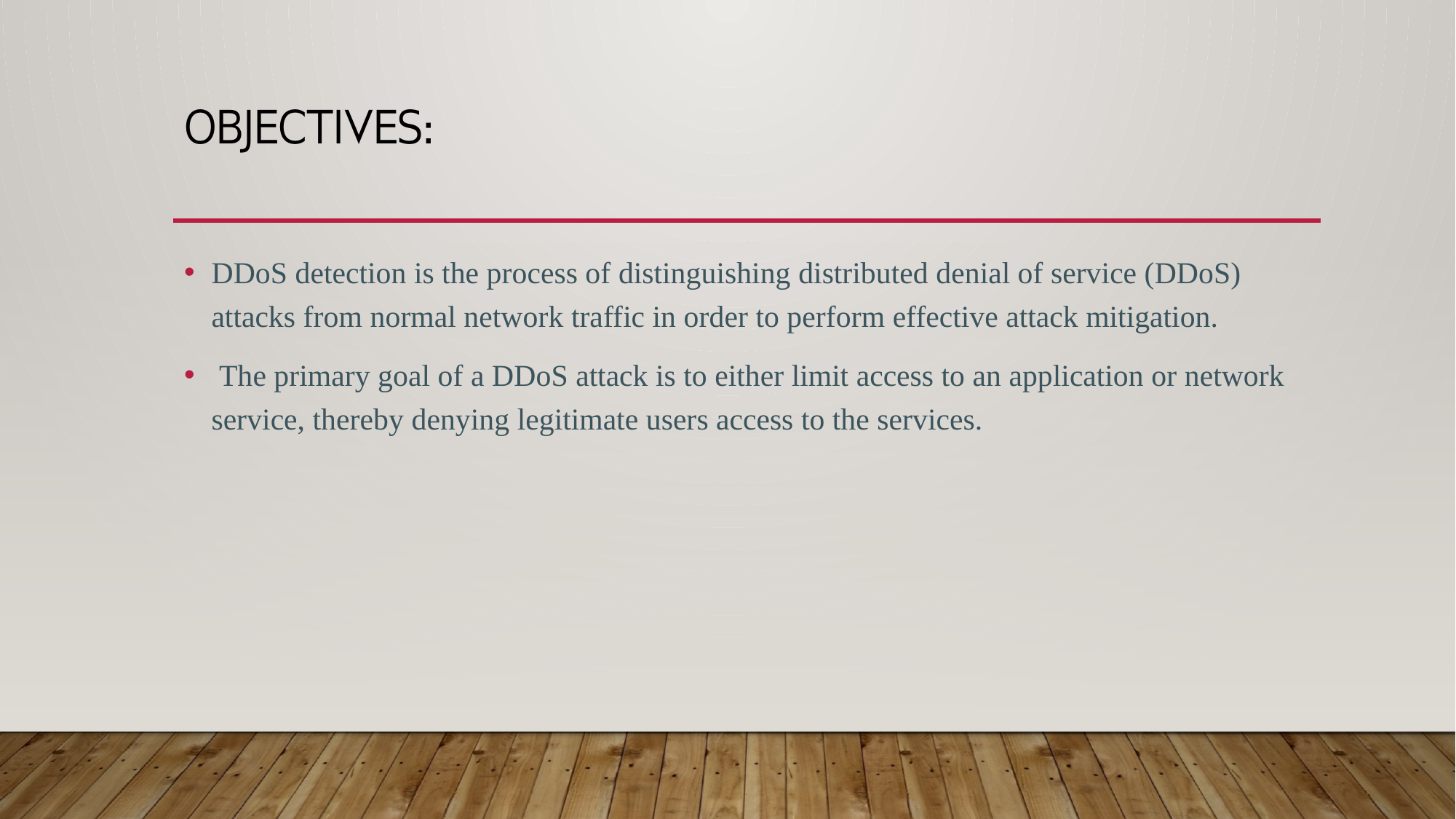

# Objectives:
DDoS detection is the process of distinguishing distributed denial of service (DDoS) attacks from normal network traffic in order to perform effective attack mitigation.
 The primary goal of a DDoS attack is to either limit access to an application or network service, thereby denying legitimate users access to the services.